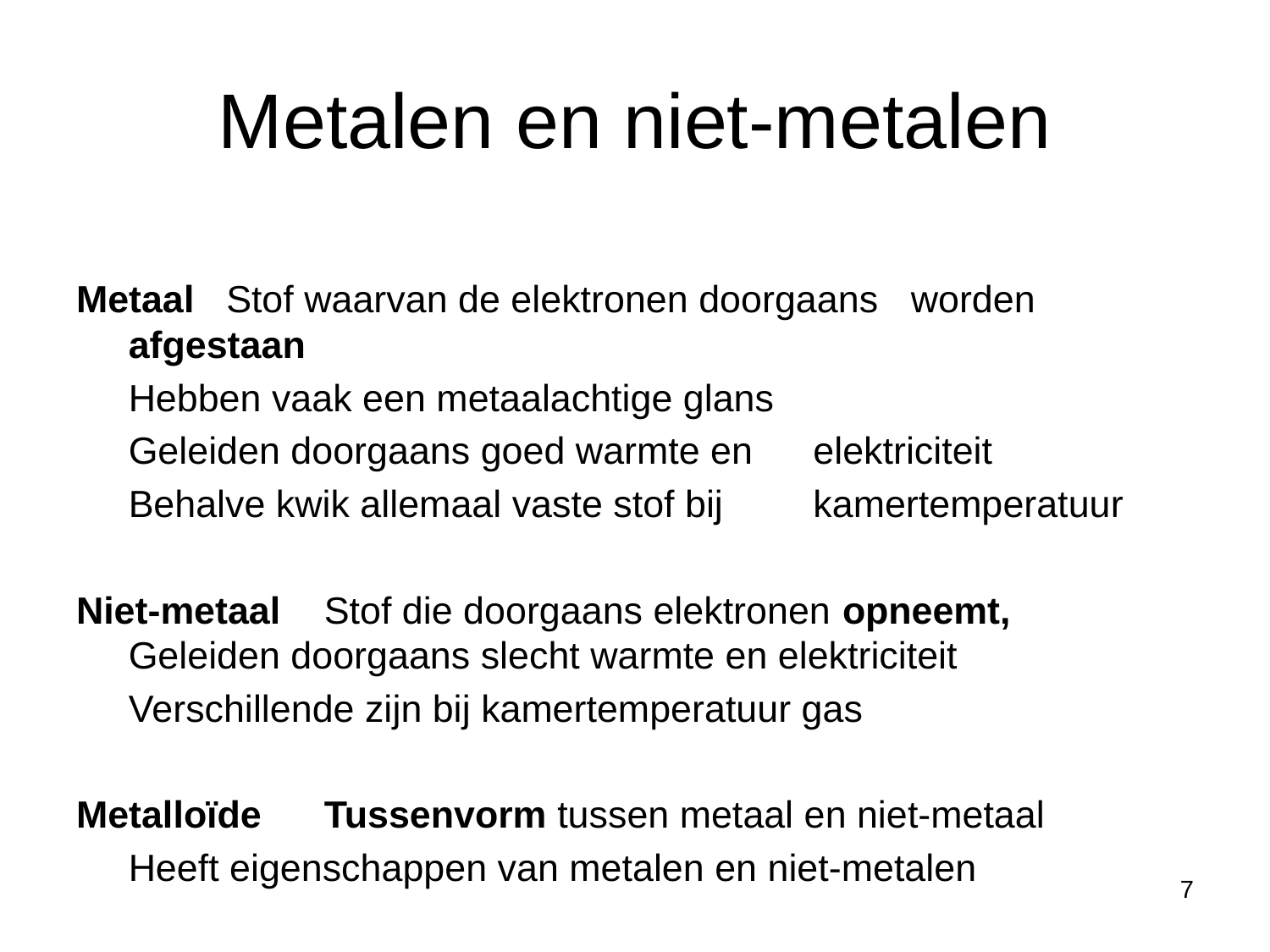

# Metalen en niet-metalen
Metaal 		Stof waarvan de elektronen doorgaans 				worden afgestaan
			Hebben vaak een metaalachtige glans
			Geleiden doorgaans goed warmte en 				elektriciteit
			Behalve kwik allemaal vaste stof bij 				kamertemperatuur

Niet-metaal	Stof die doorgaans elektronen opneemt, 			Geleiden doorgaans slecht warmte en elektriciteit
			Verschillende zijn bij kamertemperatuur gas

Metalloïde	Tussenvorm tussen metaal en niet-metaal
			Heeft eigenschappen van metalen en niet-metalen

7